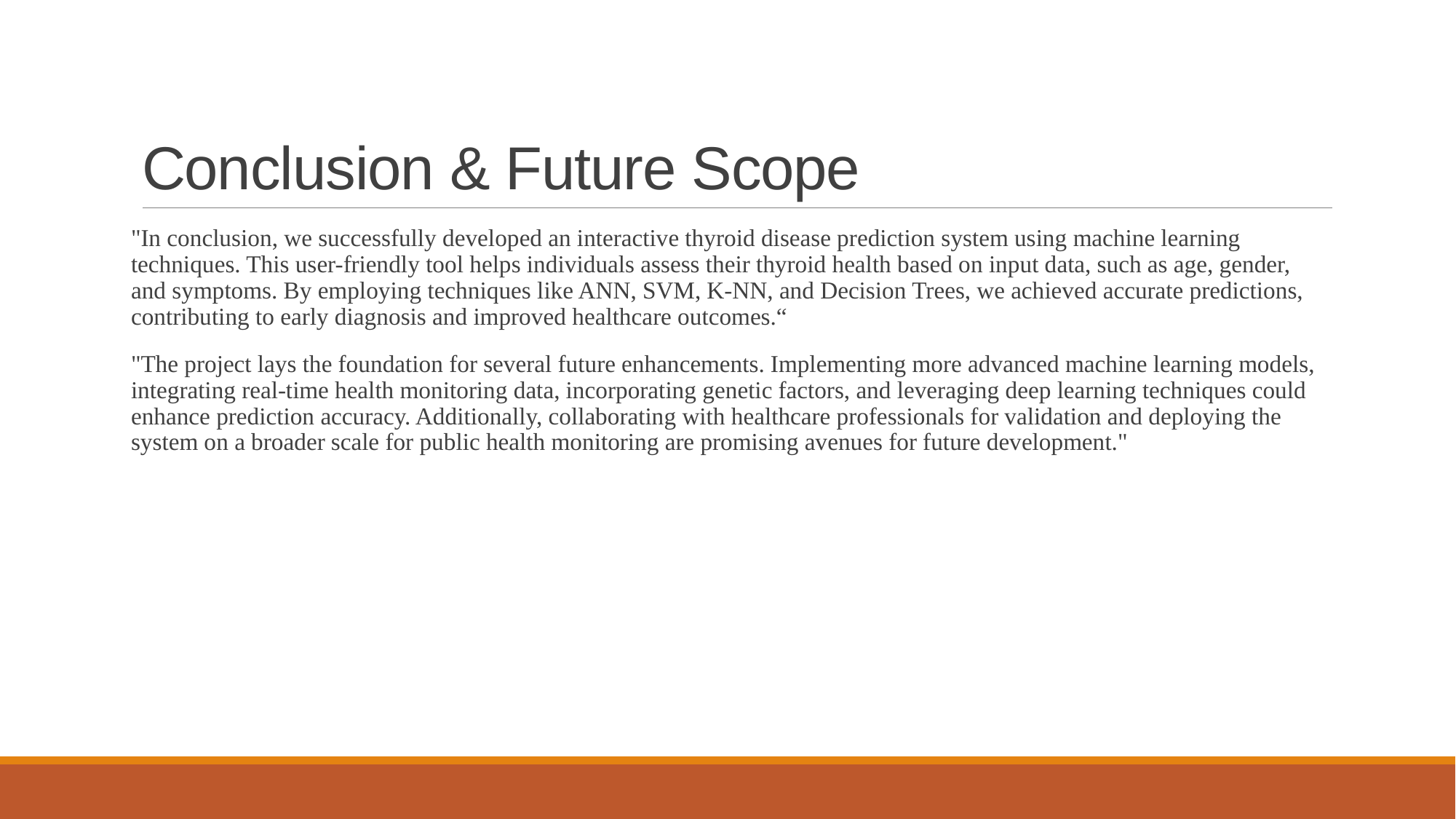

# Conclusion & Future Scope
"In conclusion, we successfully developed an interactive thyroid disease prediction system using machine learning techniques. This user-friendly tool helps individuals assess their thyroid health based on input data, such as age, gender, and symptoms. By employing techniques like ANN, SVM, K-NN, and Decision Trees, we achieved accurate predictions, contributing to early diagnosis and improved healthcare outcomes.“
"The project lays the foundation for several future enhancements. Implementing more advanced machine learning models, integrating real-time health monitoring data, incorporating genetic factors, and leveraging deep learning techniques could enhance prediction accuracy. Additionally, collaborating with healthcare professionals for validation and deploying the system on a broader scale for public health monitoring are promising avenues for future development."